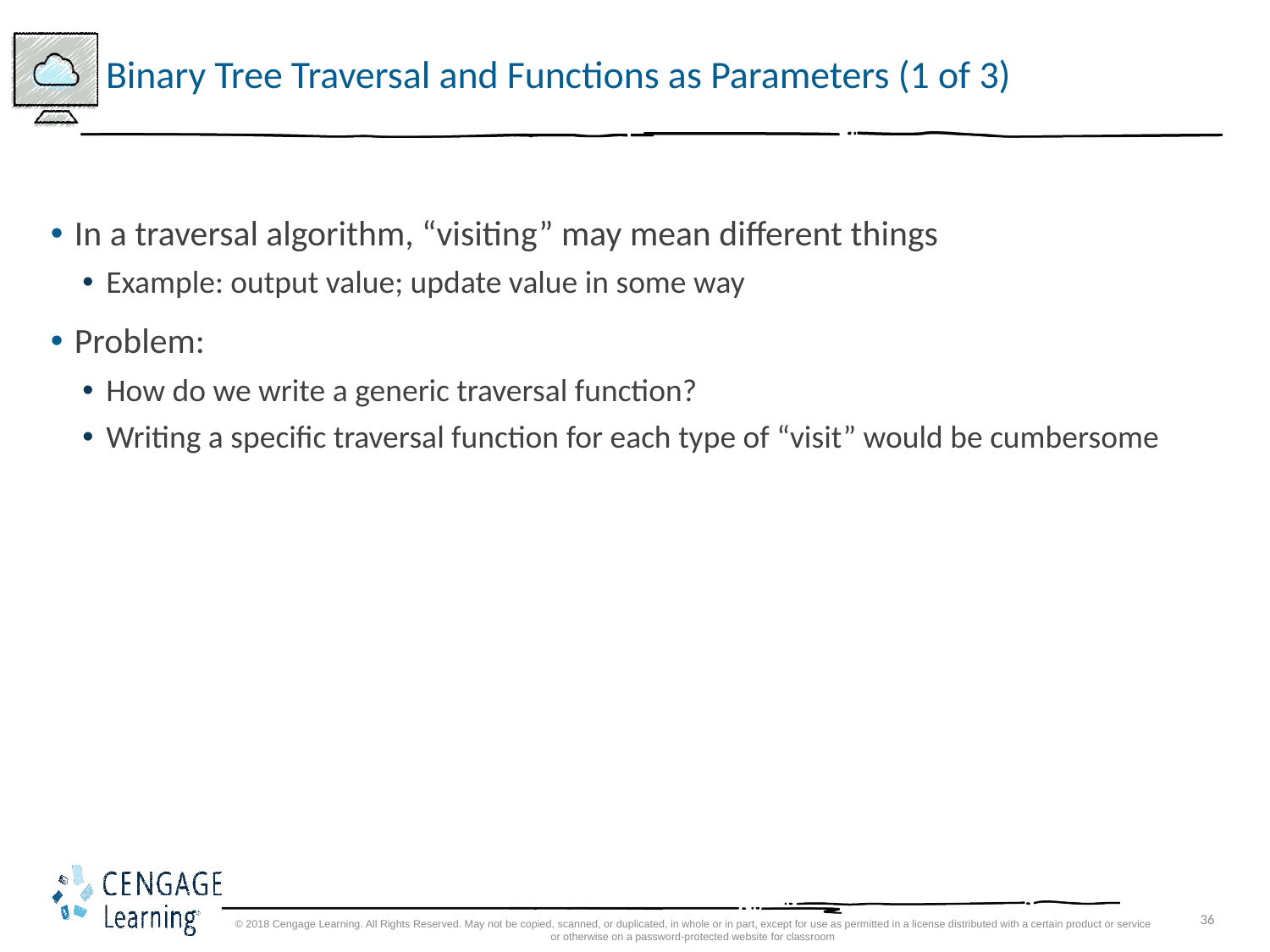

# Binary Tree Traversal and Functions as Parameters (1 of 3)
In a traversal algorithm, “visiting” may mean different things
Example: output value; update value in some way
Problem:
How do we write a generic traversal function?
Writing a specific traversal function for each type of “visit” would be cumbersome
© 2018 Cengage Learning. All Rights Reserved. May not be copied, scanned, or duplicated, in whole or in part, except for use as permitted in a license distributed with a certain product or service or otherwise on a password-protected website for classroom